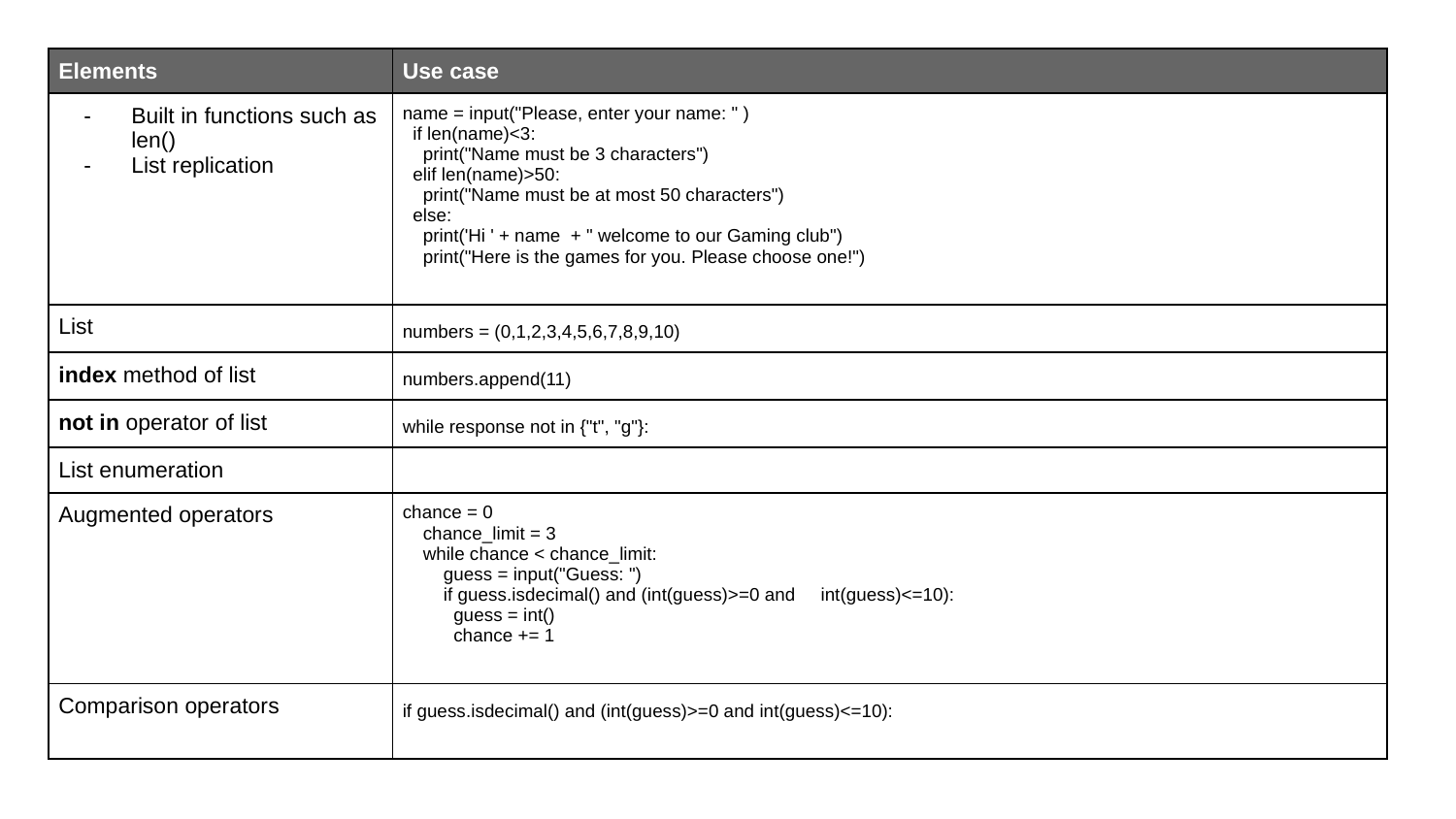

| Elements | Use case |
| --- | --- |
| Built in functions such as len() List replication | name = input("Please, enter your name: " )   if len(name)<3:     print("Name must be 3 characters")   elif len(name)>50:     print("Name must be at most 50 characters")   else:     print('Hi ' + name  + " welcome to our Gaming club")     print("Here is the games for you. Please choose one!") |
| List | numbers = (0,1,2,3,4,5,6,7,8,9,10) |
| index method of list | numbers.append(11) |
| not in operator of list | while response not in {"t", "g"}: |
| List enumeration |  |
| Augmented operators | chance = 0     chance\_limit = 3     while chance < chance\_limit:         guess = input("Guess: ")         if guess.isdecimal() and (int(guess)>=0 and int(guess)<=10):           guess = int()           chance += 1 |
| Comparison operators | if guess.isdecimal() and (int(guess)>=0 and int(guess)<=10): |